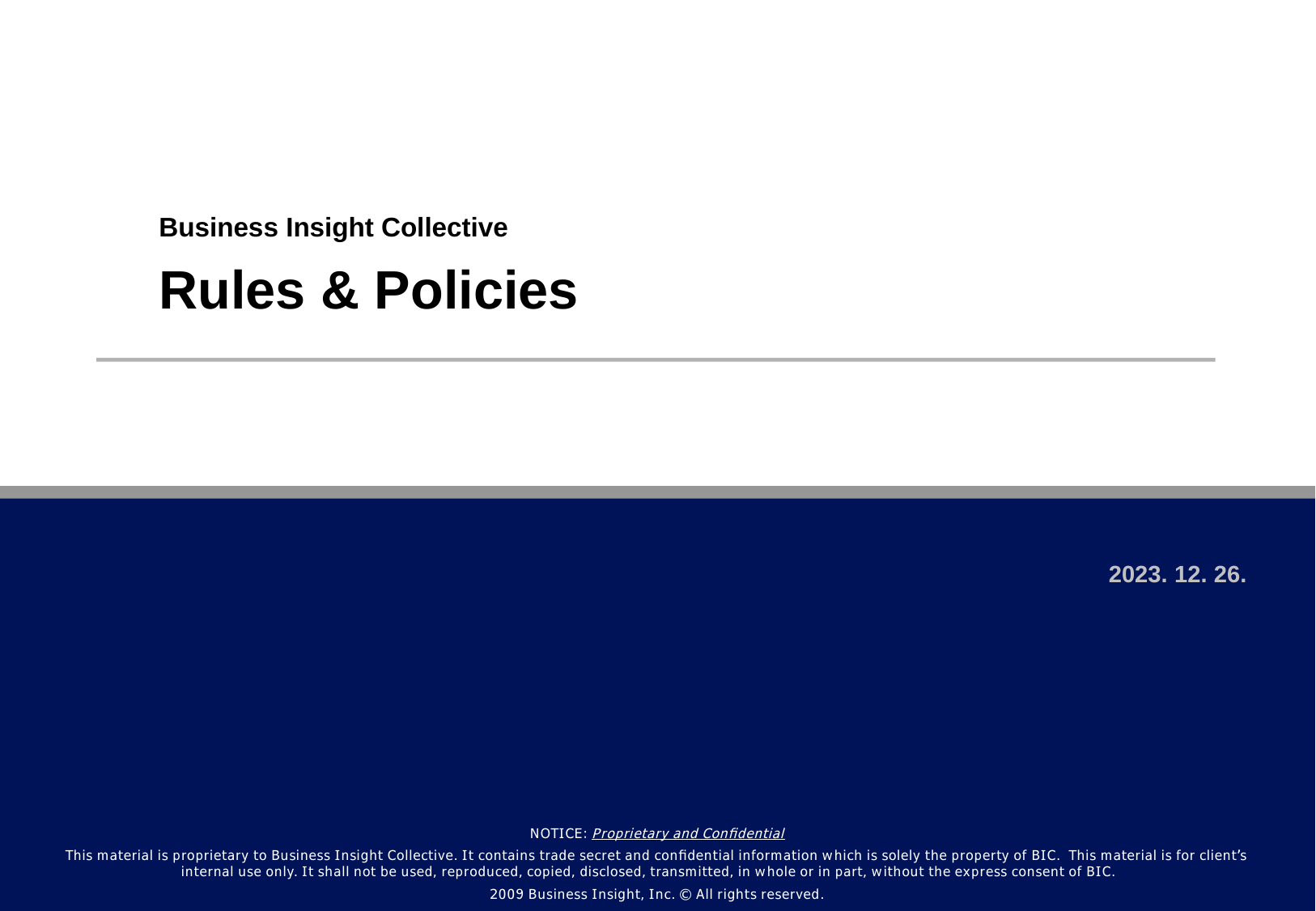

Business Insight Collective
Rules & Policies
2023. 12. 26.